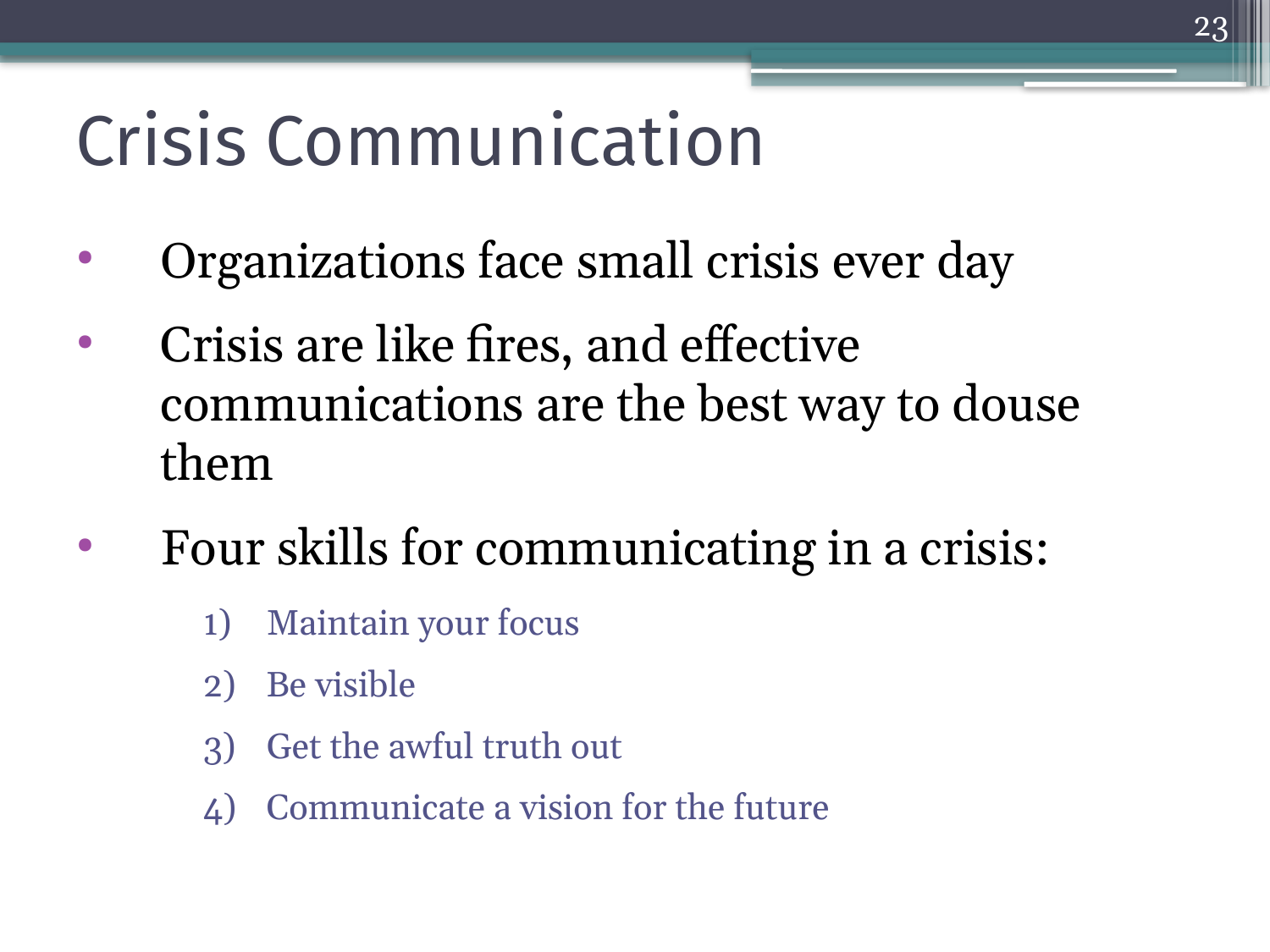

23
0
# Crisis Communication

Organizations face small crisis ever day
Crisis are like fires, and effective communications are the best way to douse them
Four skills for communicating in a crisis:
Maintain your focus
Be visible
Get the awful truth out
Communicate a vision for the future